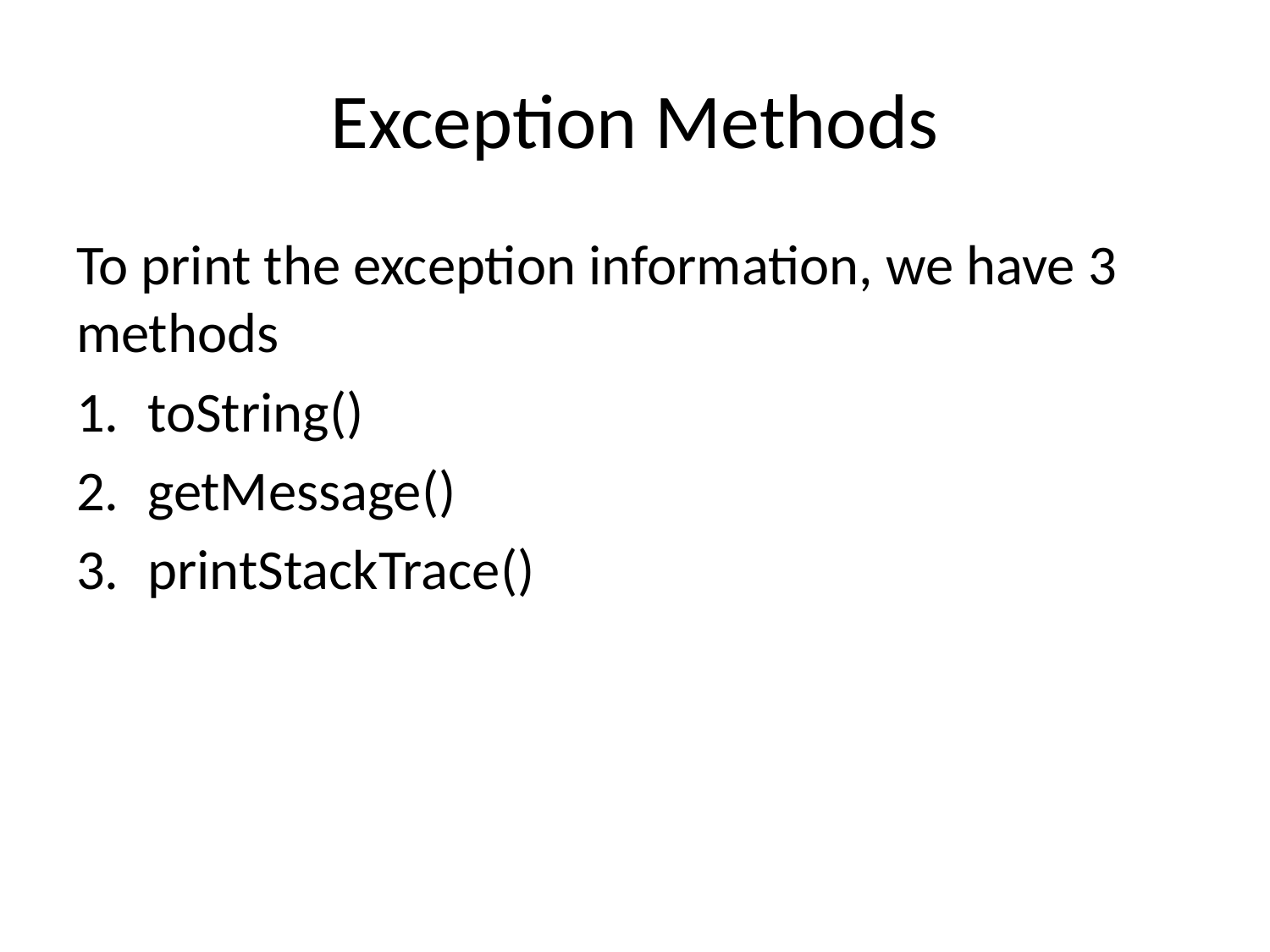

# Exception Methods
To print the exception information, we have 3 methods
toString()
getMessage()
printStackTrace()